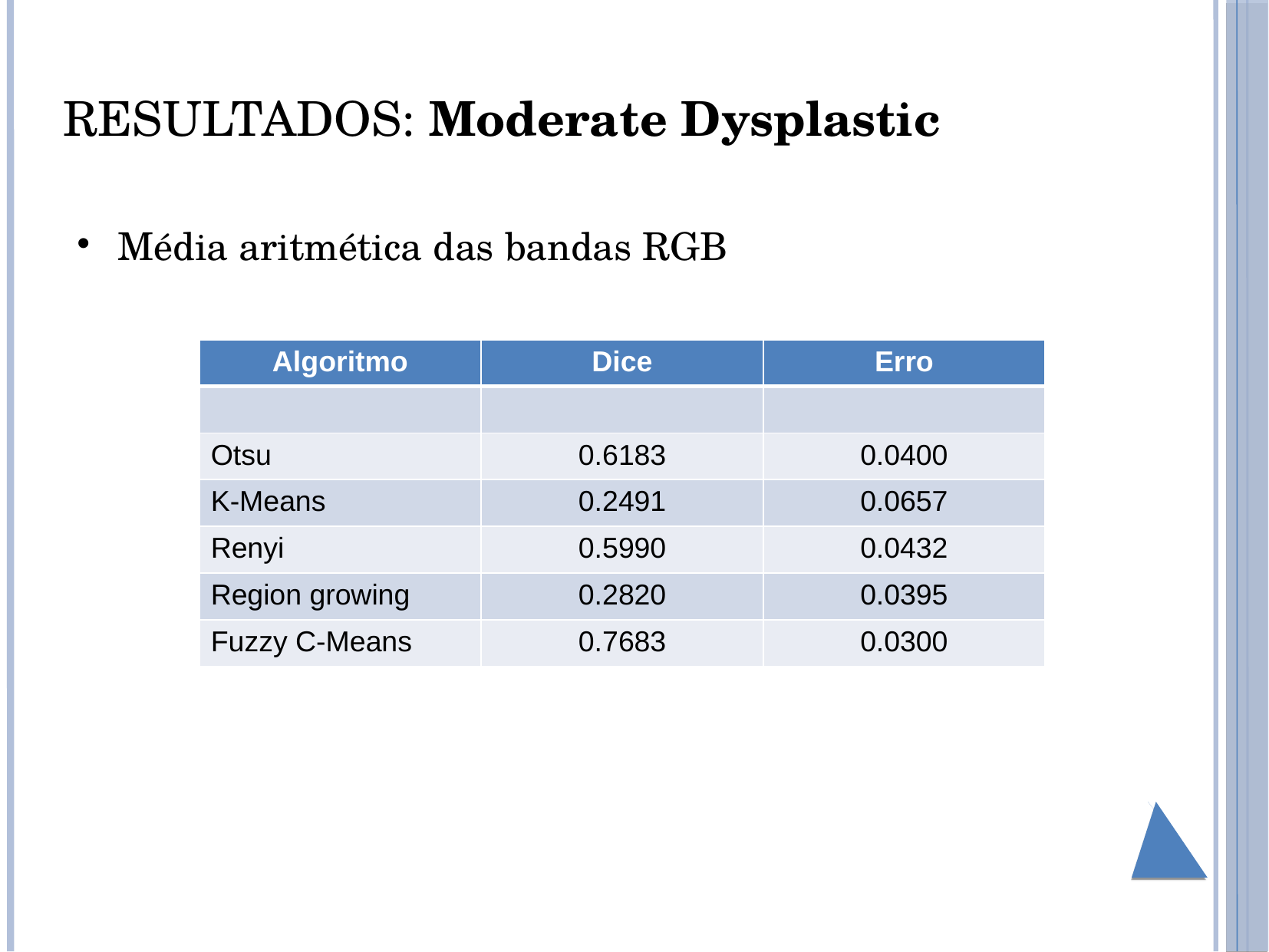

# RESULTADOS: Moderate Dysplastic
Média aritmética das bandas RGB
| Algoritmo | Dice | Erro |
| --- | --- | --- |
|  |  |  |
| Otsu | 0.6183 | 0.0400 |
| K-Means | 0.2491 | 0.0657 |
| Renyi | 0.5990 | 0.0432 |
| Region growing | 0.2820 | 0.0395 |
| Fuzzy C-Means | 0.7683 | 0.0300 |